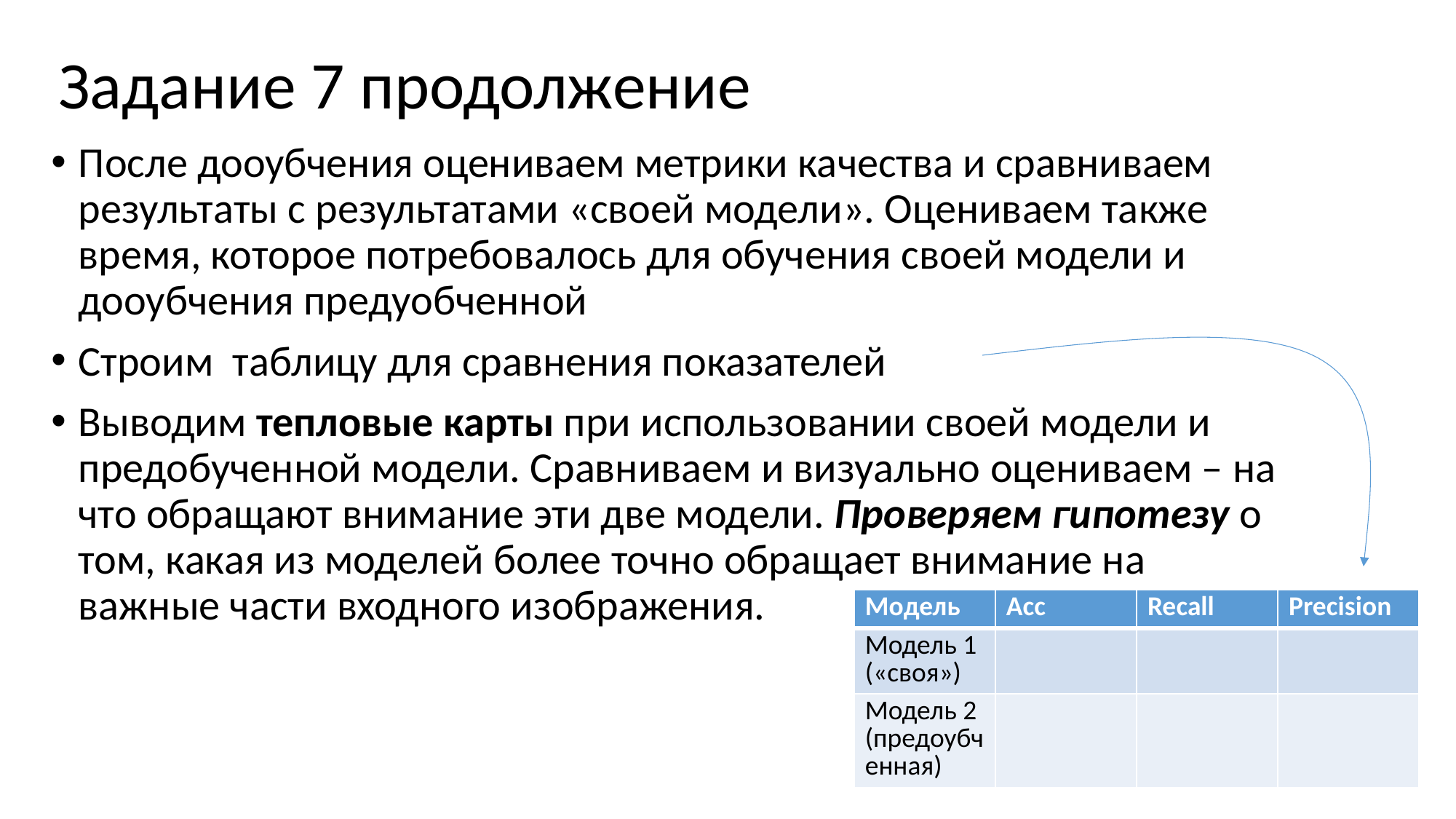

# Задание 7 продолжение
После дооубчения оцениваем метрики качества и сравниваем результаты с результатами «своей модели». Оцениваем также время, которое потребовалось для обучения своей модели и дооубчения предуобченной
Строим  таблицу для сравнения показателей
Выводим тепловые карты при использовании своей модели и предобученной модели. Сравниваем и визуально оцениваем – на что обращают внимание эти две модели. Проверяем гипотезу о том, какая из моделей более точно обращает внимание на важные части входного изображения.

| Модель | Acc | Recall | Precision |
| --- | --- | --- | --- |
| Модель 1 («своя») |  |  |  |
| Модель 2 (предоубченная) |  |  |  |
9